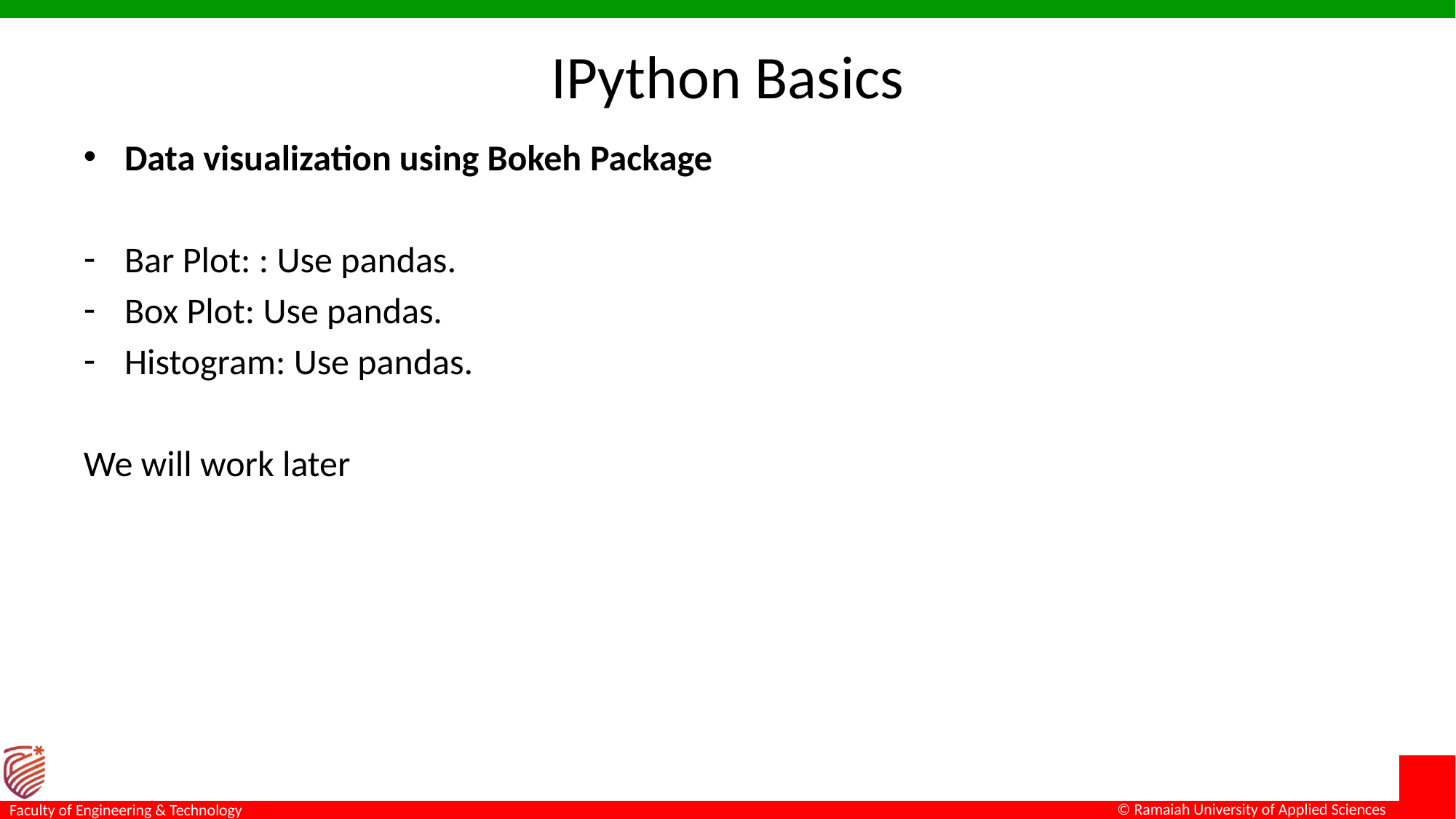

# IPython Basics
Data visualization using Bokeh Package

Bar Plot: : Use pandas.
Box Plot: Use pandas.
Histogram: Use pandas.

We will work later